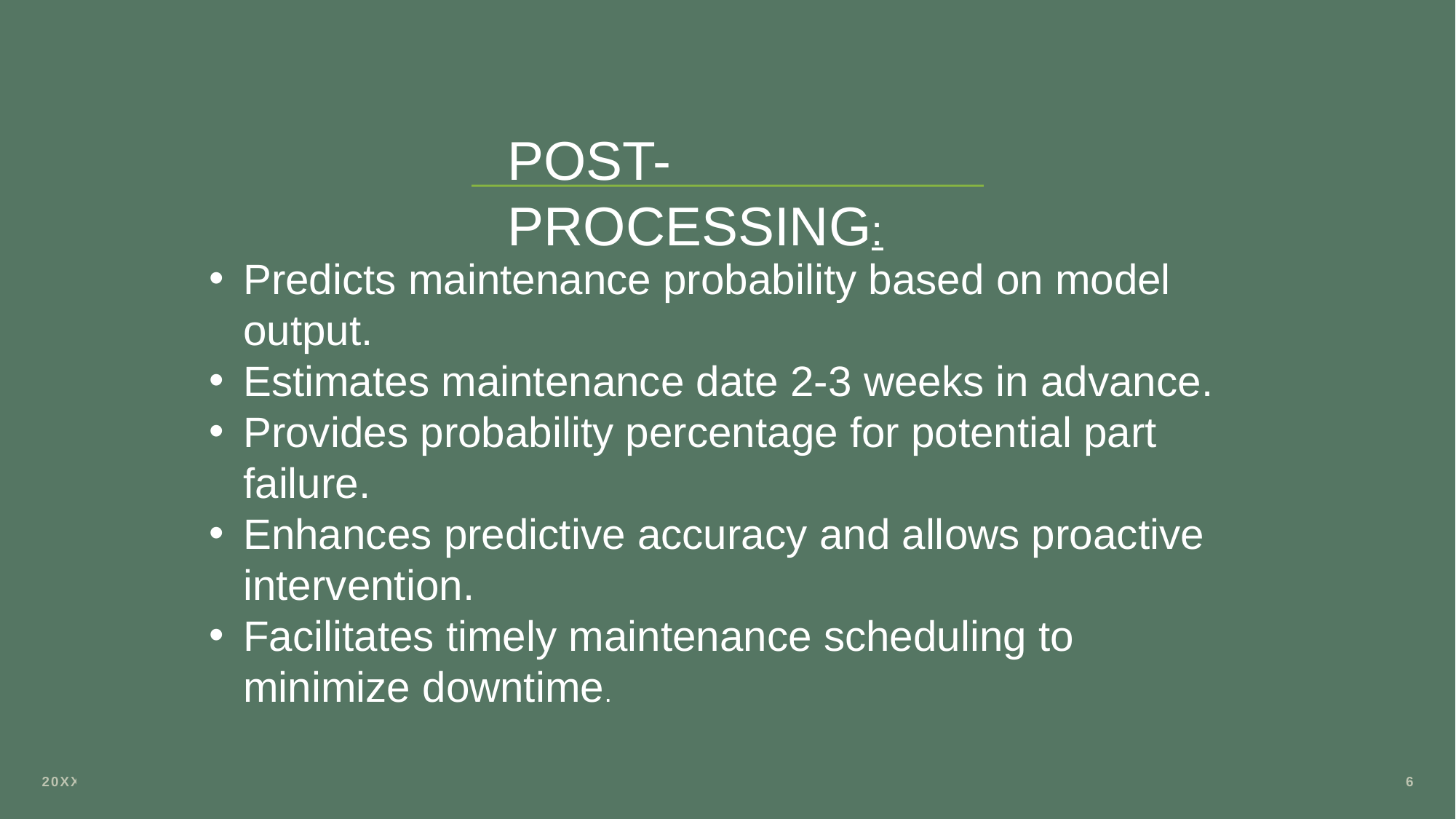

POST-PROCESSING:

Predicts maintenance probability based on model output.
Estimates maintenance date 2-3 weeks in advance.
Provides probability percentage for potential part failure.
Enhances predictive accuracy and allows proactive intervention.
Facilitates timely maintenance scheduling to minimize downtime.
20XX

6